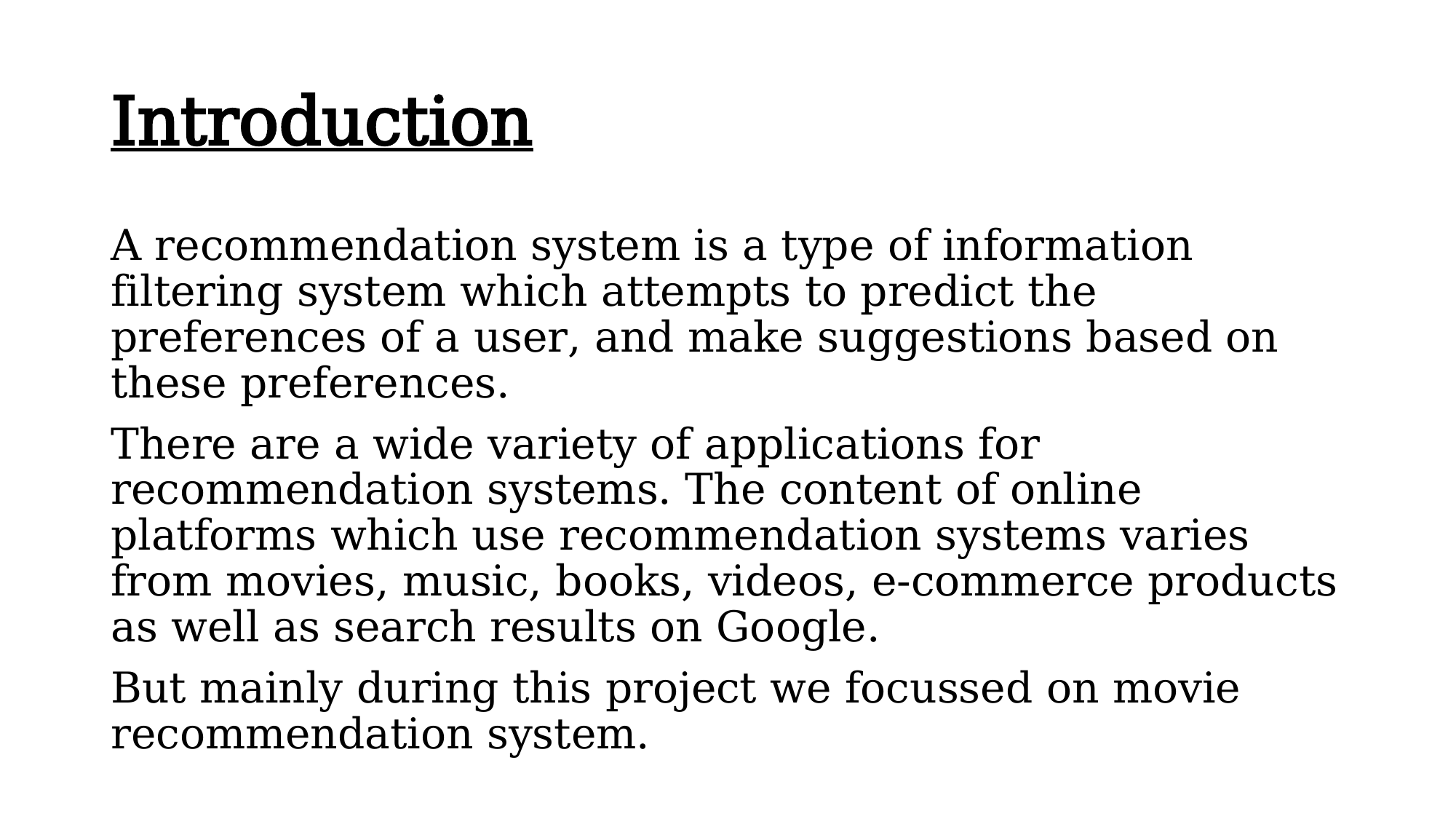

# Introduction
A recommendation system is a type of information filtering system which attempts to predict the preferences of a user, and make suggestions based on these preferences.
There are a wide variety of applications for recommendation systems. The content of online platforms which use recommendation systems varies from movies, music, books, videos, e-commerce products as well as search results on Google.
But mainly during this project we focussed on movie recommendation system.